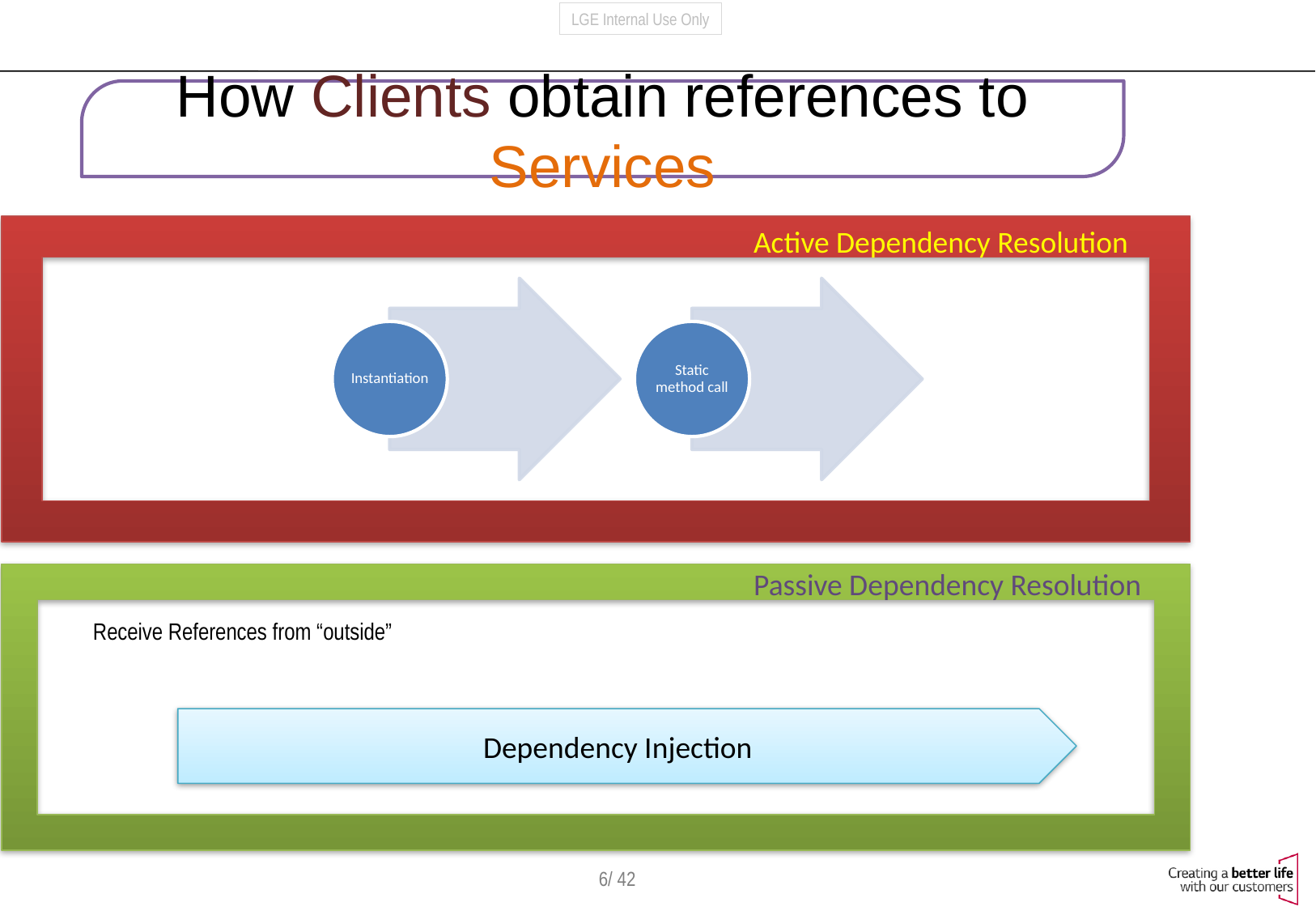

How Clients obtain references to Services

Receive References from “outside”

Active Dependency Resolution
Instantiation
Static method call
Passive Dependency Resolution

Dependency Injection